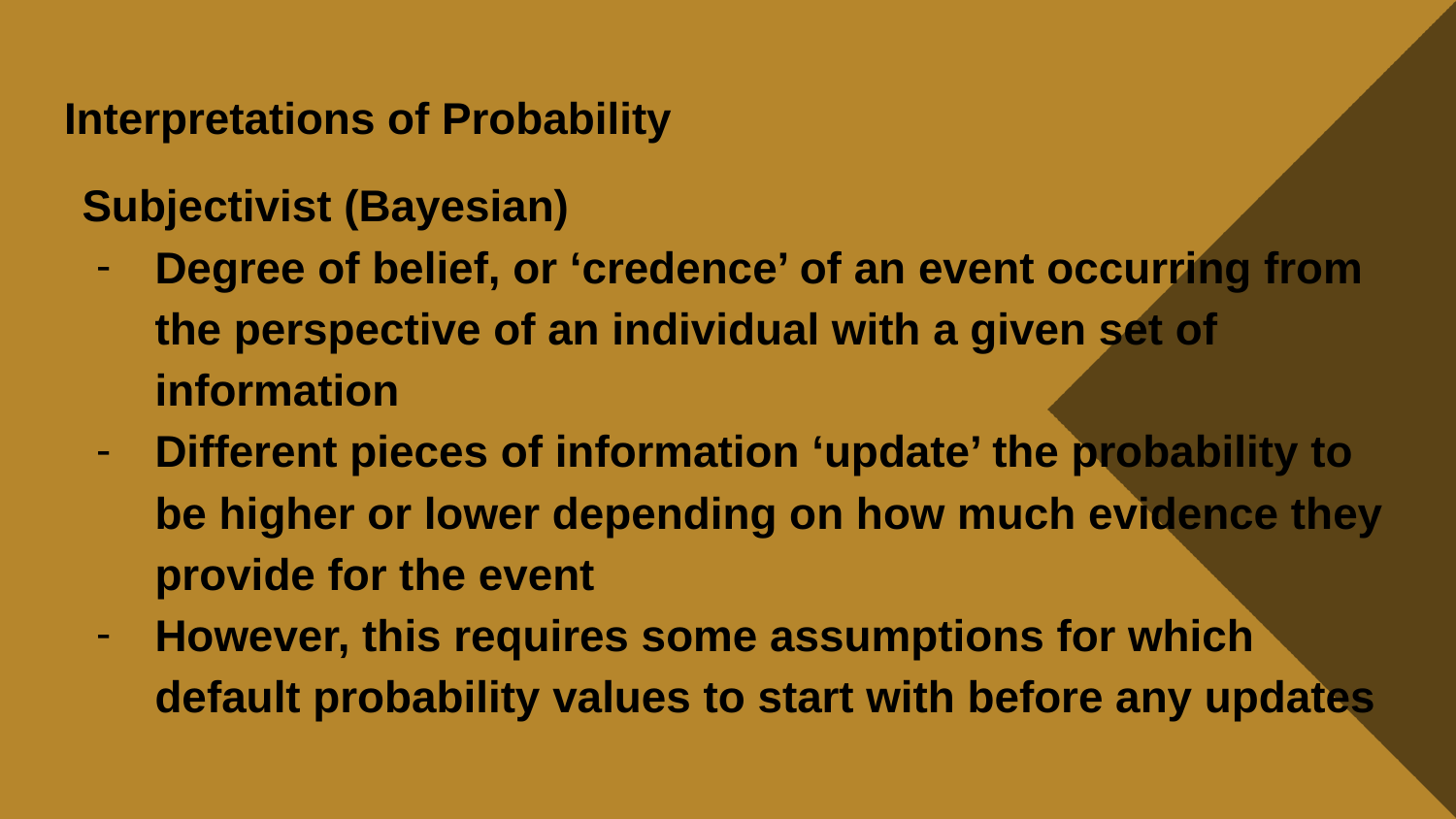

# Interpretations of Probability
Subjectivist (Bayesian)
Degree of belief, or ‘credence’ of an event occurring from the perspective of an individual with a given set of information
Different pieces of information ‘update’ the probability to be higher or lower depending on how much evidence they provide for the event
However, this requires some assumptions for which default probability values to start with before any updates